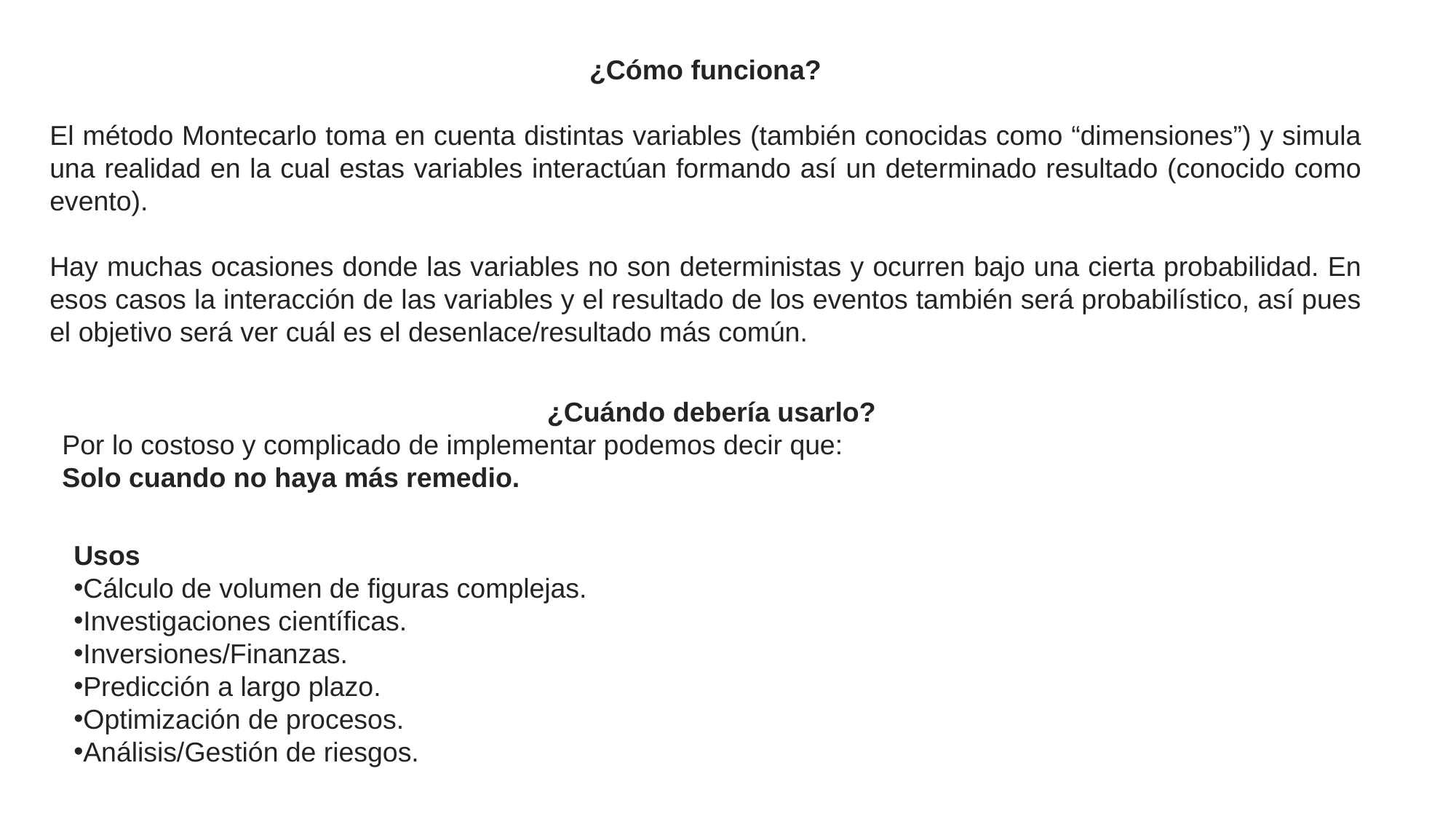

¿Cómo funciona?

El método Montecarlo toma en cuenta distintas variables (también conocidas como “dimensiones”) y simula una realidad en la cual estas variables interactúan formando así un determinado resultado (conocido como evento).

Hay muchas ocasiones donde las variables no son deterministas y ocurren bajo una cierta probabilidad. En esos casos la interacción de las variables y el resultado de los eventos también será probabilístico, así pues el objetivo será ver cuál es el desenlace/resultado más común.
¿Cuándo debería usarlo?
Por lo costoso y complicado de implementar podemos decir que:
Solo cuando no haya más remedio.
Usos
Cálculo de volumen de figuras complejas.
Investigaciones científicas.
Inversiones/Finanzas.
Predicción a largo plazo.
Optimización de procesos.
Análisis/Gestión de riesgos.